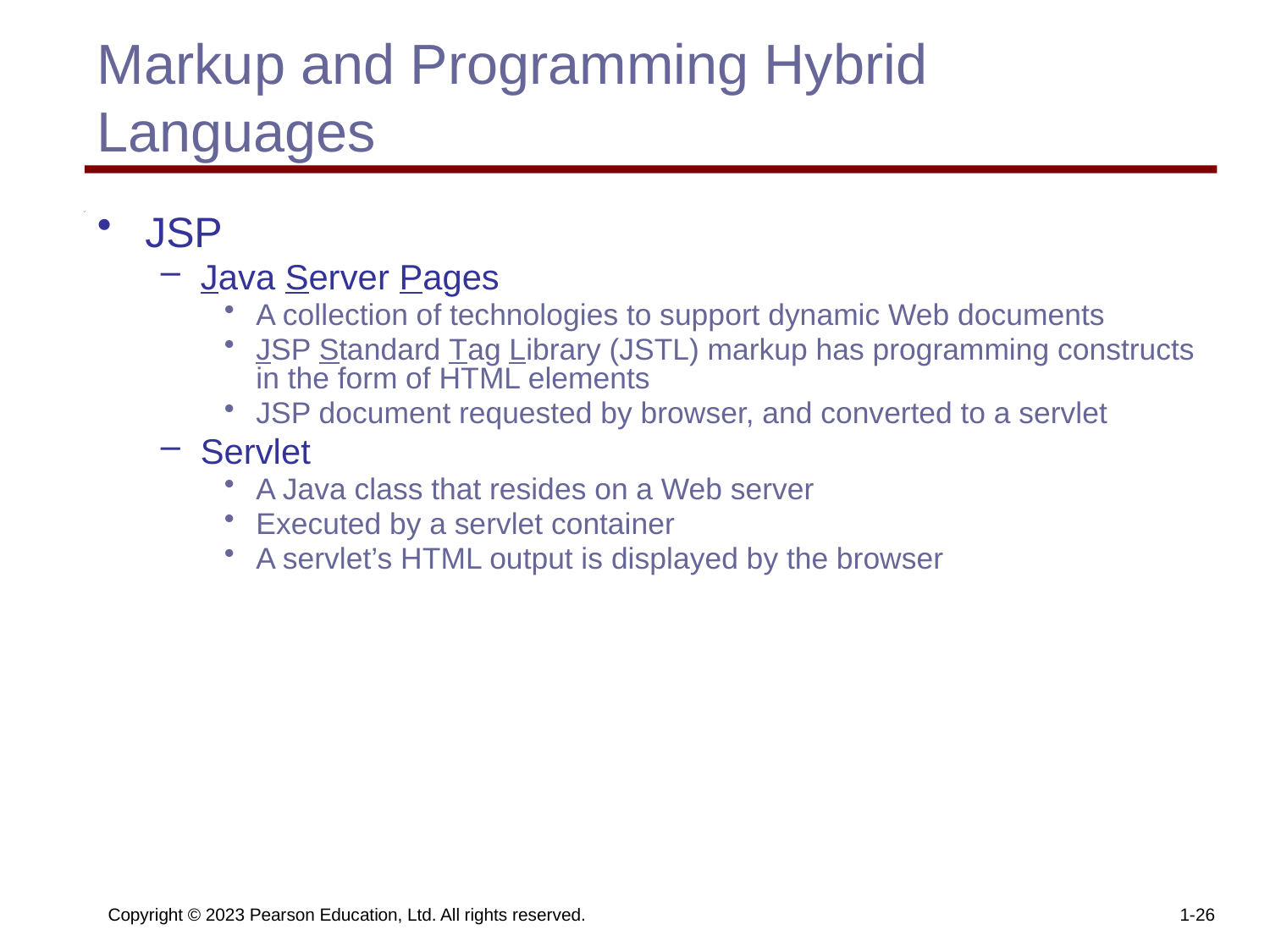

# Markup and Programming Hybrid Languages
JSP
Java Server Pages
A collection of technologies to support dynamic Web documents
JSP Standard Tag Library (JSTL) markup has programming constructs in the form of HTML elements
JSP document requested by browser, and converted to a servlet
Servlet
A Java class that resides on a Web server
Executed by a servlet container
A servlet’s HTML output is displayed by the browser
Copyright © 2023 Pearson Education, Ltd. All rights reserved.
1-26